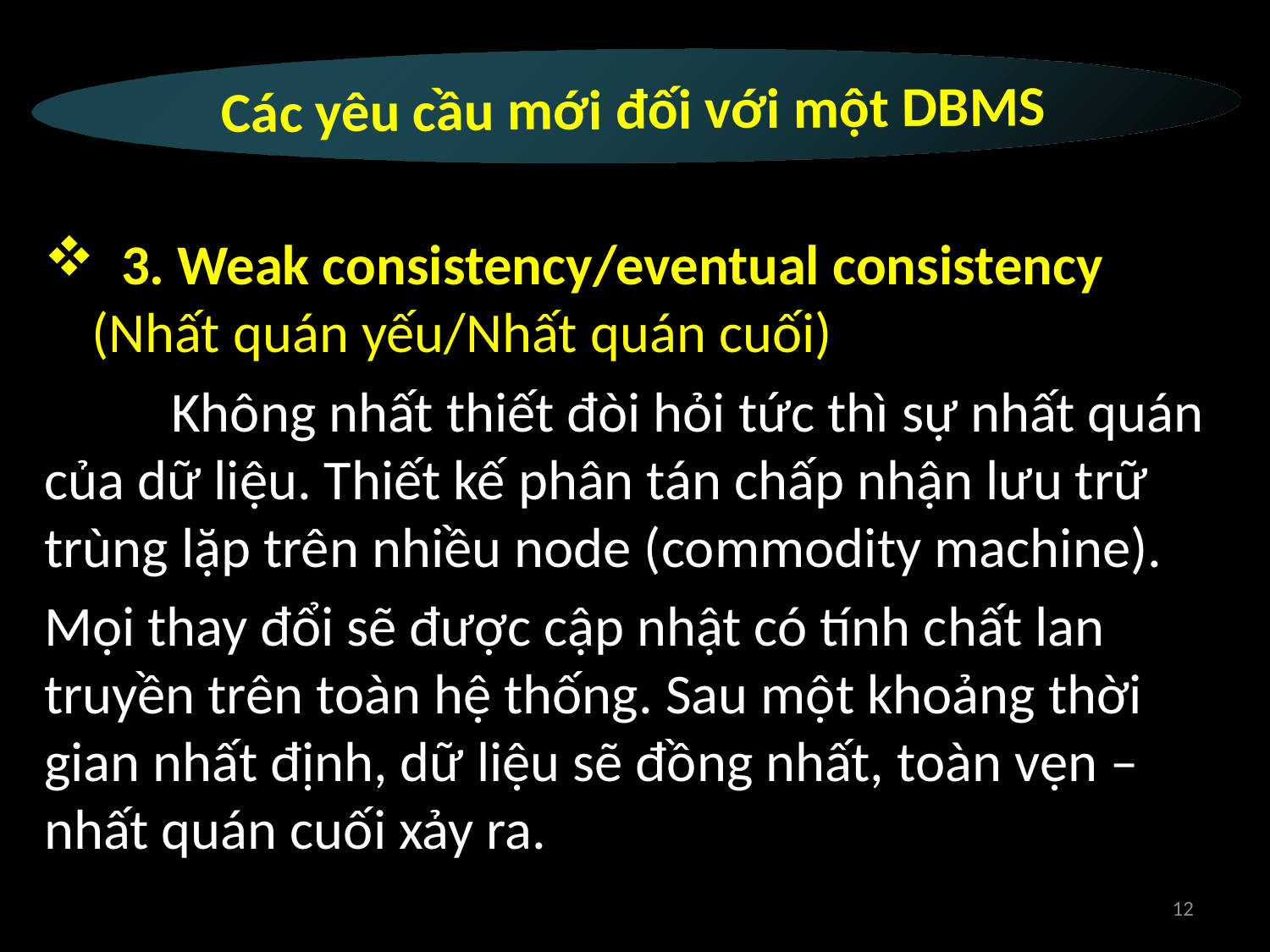

Các yêu cầu mới đối với một DBMS
  3. Weak consistency/eventual consistency (Nhất quán yếu/Nhất quán cuối)
	Không nhất thiết đòi hỏi tức thì sự nhất quán của dữ liệu. Thiết kế phân tán chấp nhận lưu trữ trùng lặp trên nhiều node (commodity machine).
Mọi thay đổi sẽ được cập nhật có tính chất lan truyền trên toàn hệ thống. Sau một khoảng thời gian nhất định, dữ liệu sẽ đồng nhất, toàn vẹn – nhất quán cuối xảy ra.
12